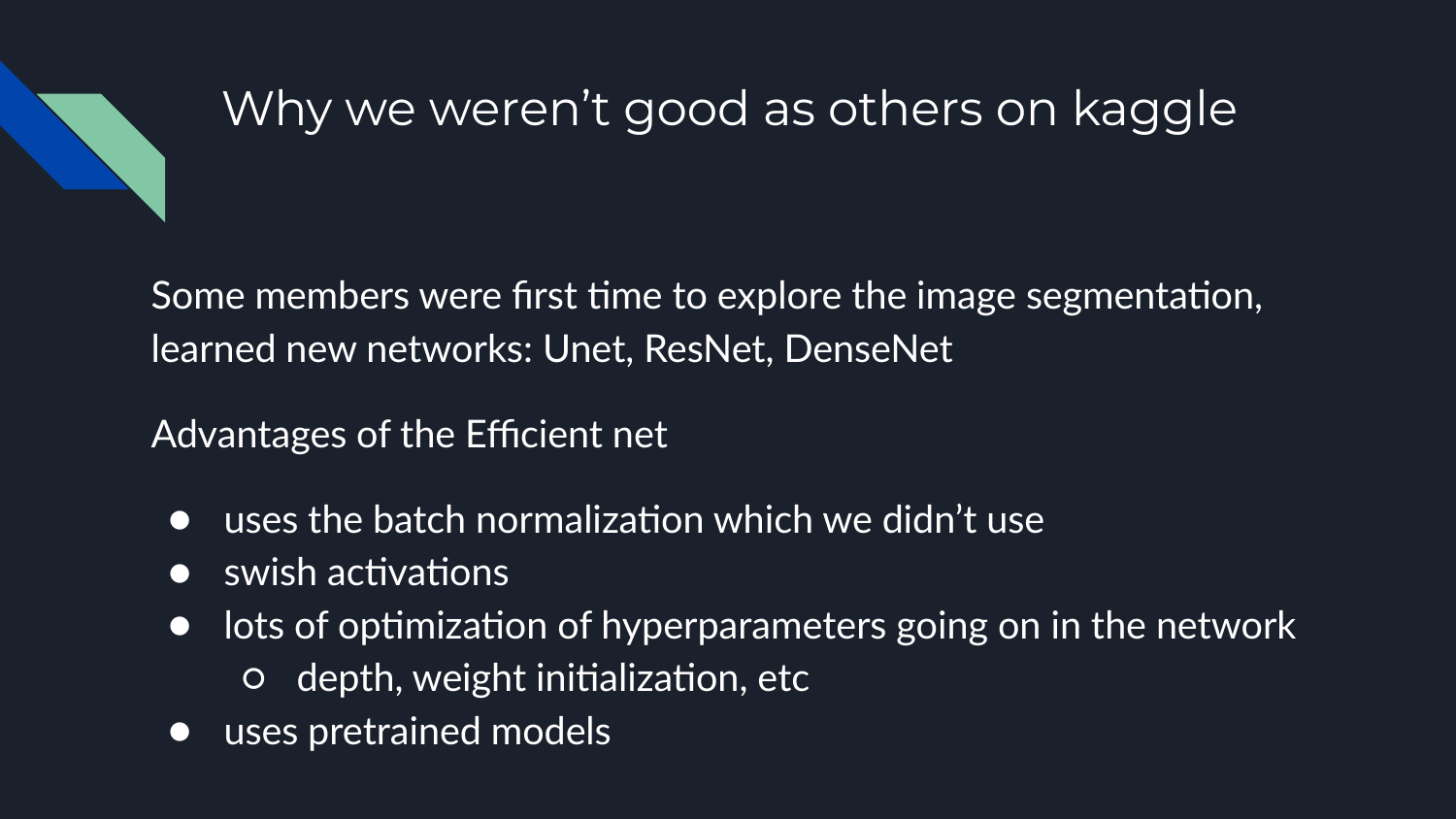

# Why we weren’t good as others on kaggle
Some members were first time to explore the image segmentation, learned new networks: Unet, ResNet, DenseNet
Advantages of the Efficient net
uses the batch normalization which we didn’t use
swish activations
lots of optimization of hyperparameters going on in the network
depth, weight initialization, etc
uses pretrained models